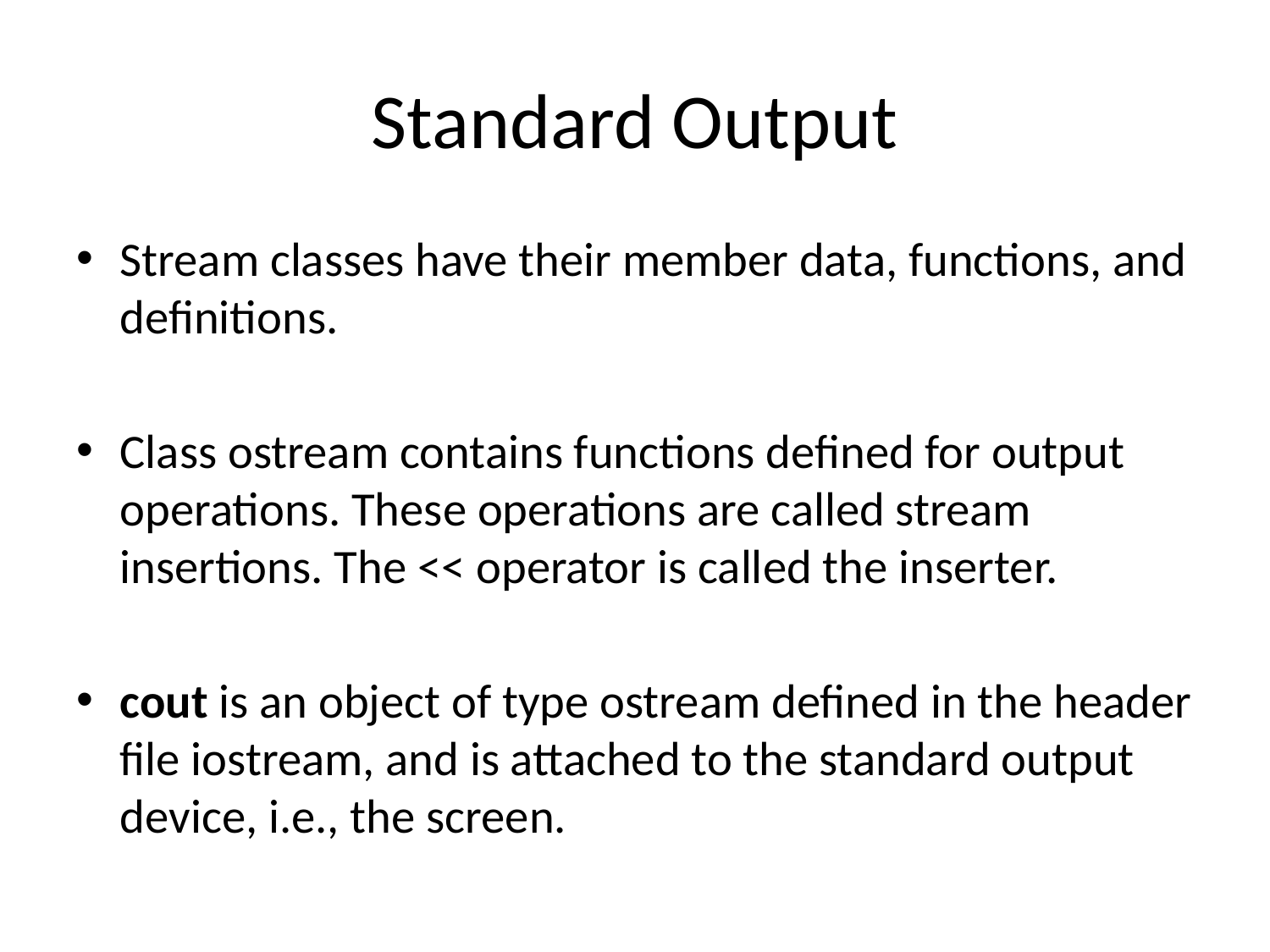

# Standard Output
Stream classes have their member data, functions, and definitions.

Class ostream contains functions defined for output operations. These operations are called stream insertions. The << operator is called the inserter.

cout is an object of type ostream defined in the header file iostream, and is attached to the standard output device, i.e., the screen.